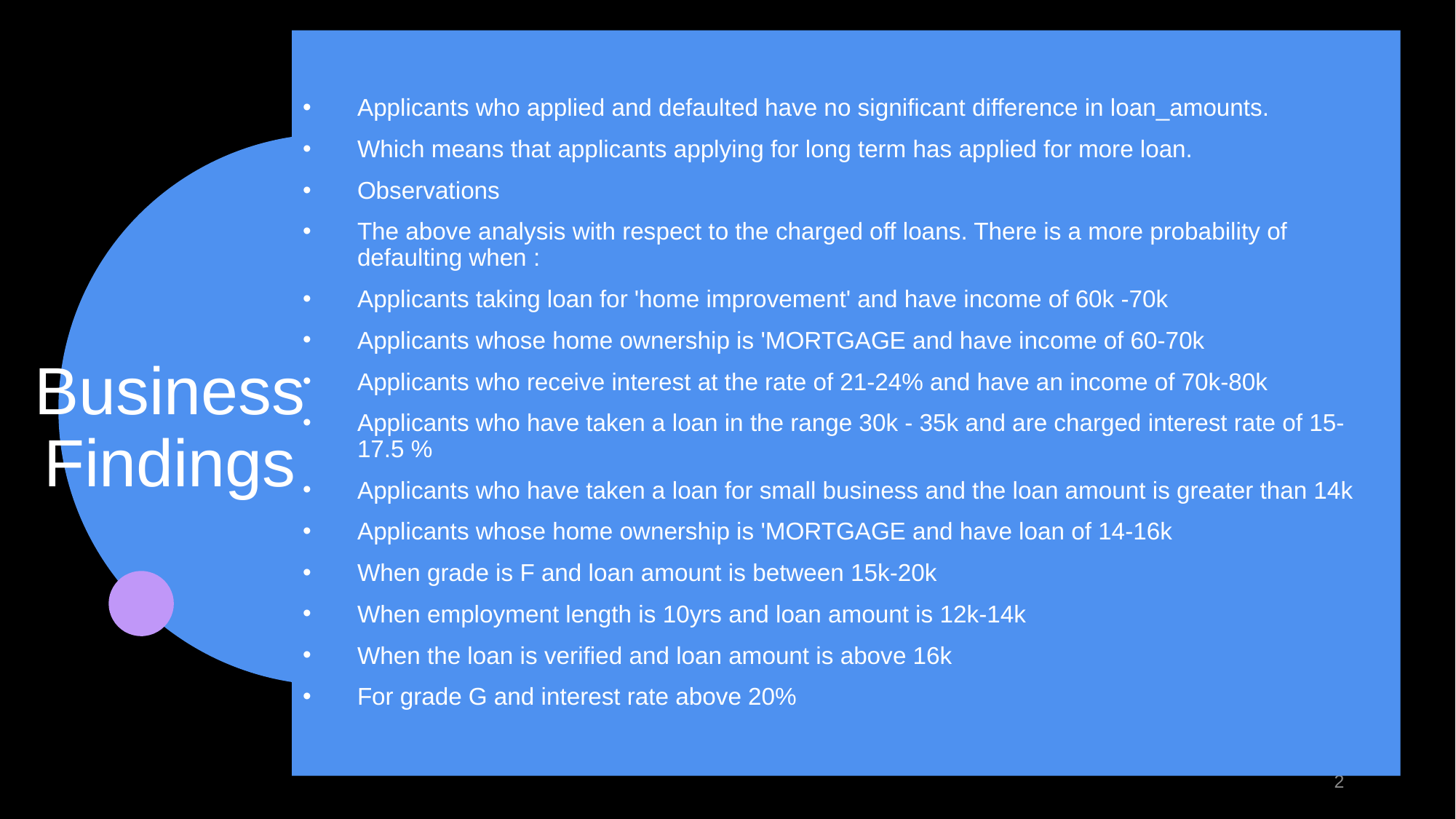

Applicants who applied and defaulted have no significant difference in loan_amounts.
Which means that applicants applying for long term has applied for more loan.
Observations
The above analysis with respect to the charged off loans. There is a more probability of defaulting when :
Applicants taking loan for 'home improvement' and have income of 60k -70k
Applicants whose home ownership is 'MORTGAGE and have income of 60-70k
Applicants who receive interest at the rate of 21-24% and have an income of 70k-80k
Applicants who have taken a loan in the range 30k - 35k and are charged interest rate of 15-17.5 %
Applicants who have taken a loan for small business and the loan amount is greater than 14k
Applicants whose home ownership is 'MORTGAGE and have loan of 14-16k
When grade is F and loan amount is between 15k-20k
When employment length is 10yrs and loan amount is 12k-14k
When the loan is verified and loan amount is above 16k
For grade G and interest rate above 20%
Business Findings
2